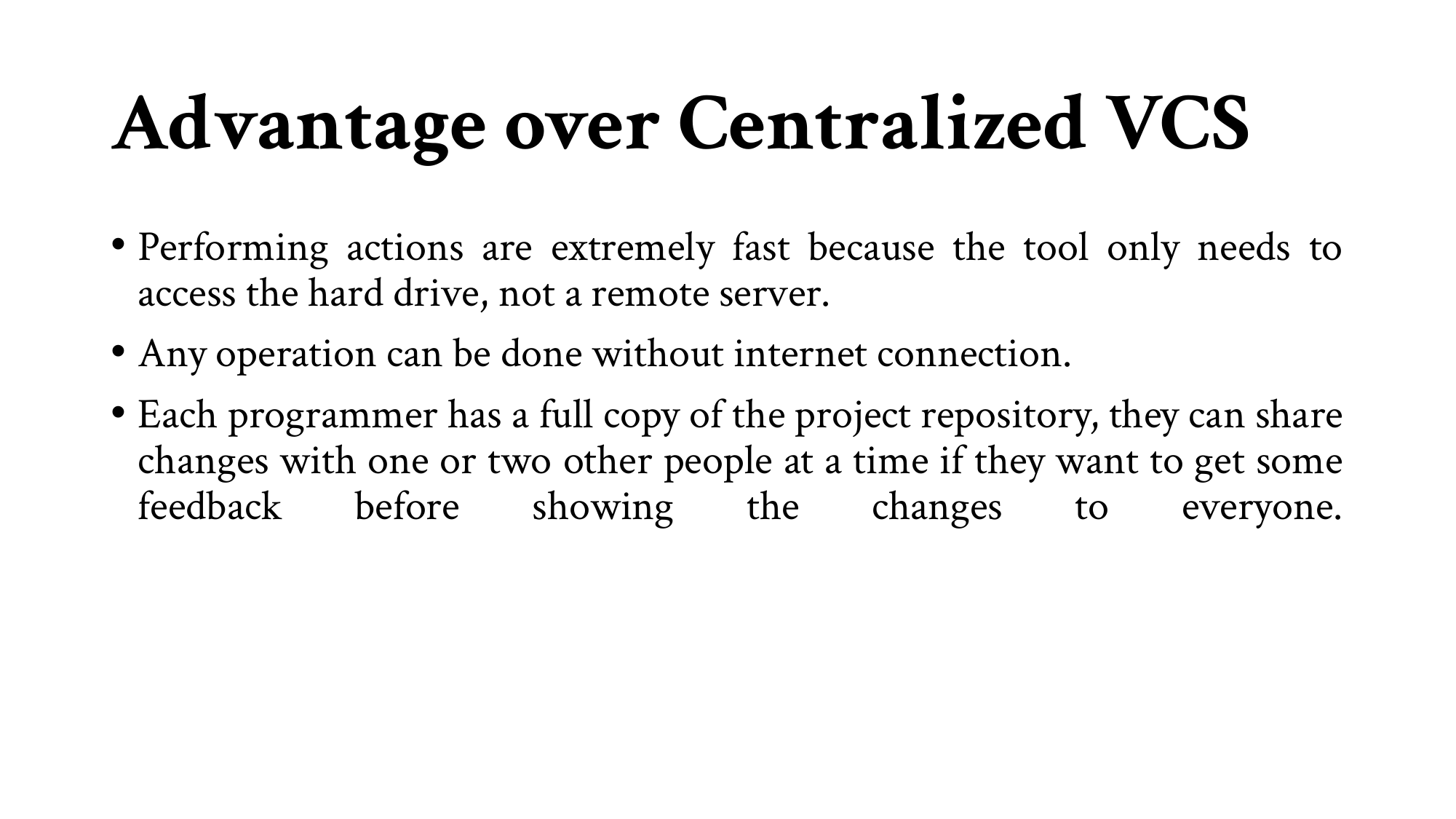

# Advantage over Centralized VCS
Performing actions are extremely fast because the tool only needs to access the hard drive, not a remote server.
Any operation can be done without internet connection.
Each programmer has a full copy of the project repository, they can share changes with one or two other people at a time if they want to get some feedback before showing the changes to everyone.